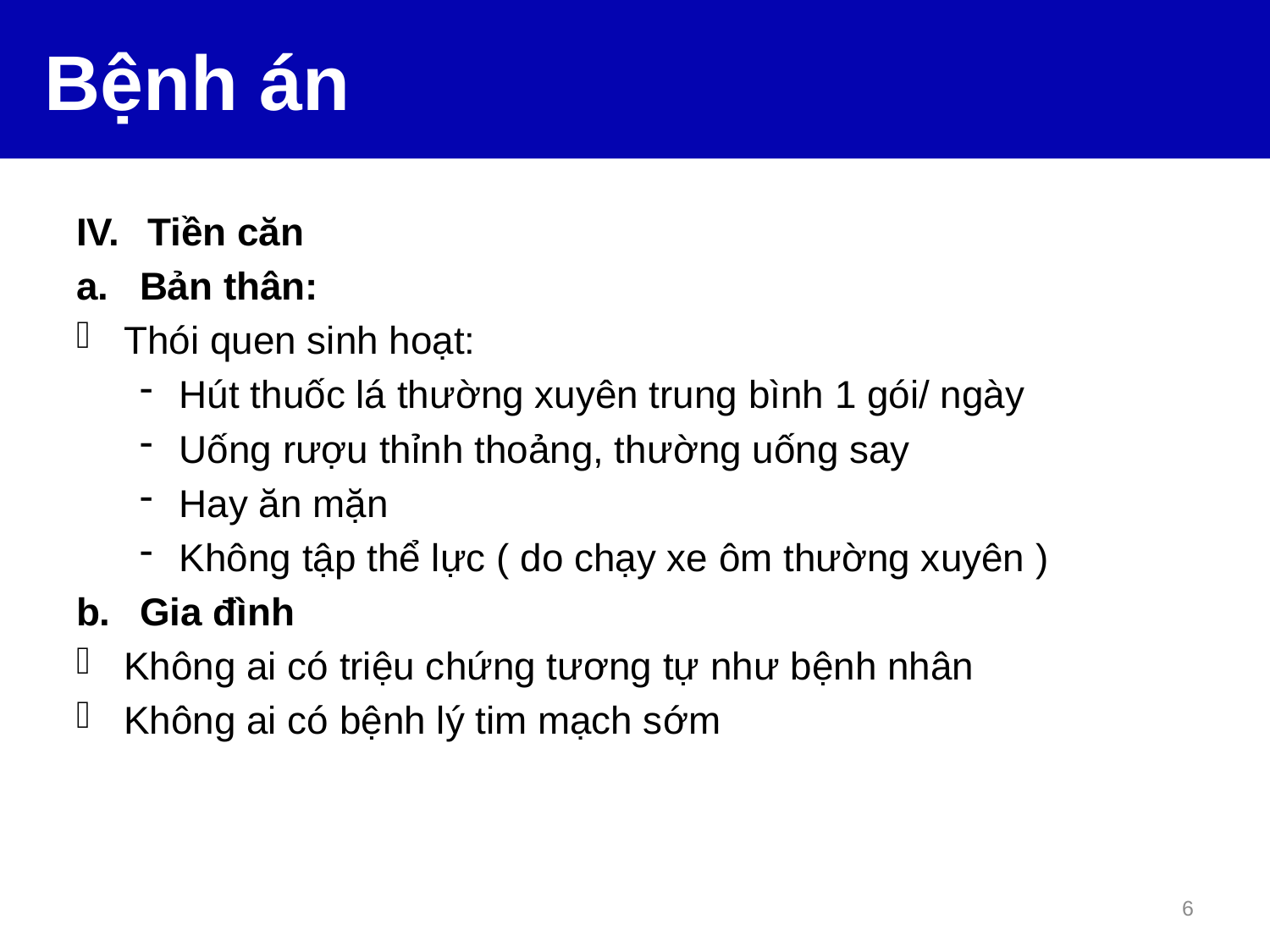

# Bệnh án
Tiền căn
Bản thân:
Thói quen sinh hoạt:
Hút thuốc lá thường xuyên trung bình 1 gói/ ngày
Uống rượu thỉnh thoảng, thường uống say
Hay ăn mặn
Không tập thể lực ( do chạy xe ôm thường xuyên )
Gia đình
Không ai có triệu chứng tương tự như bệnh nhân
Không ai có bệnh lý tim mạch sớm

6